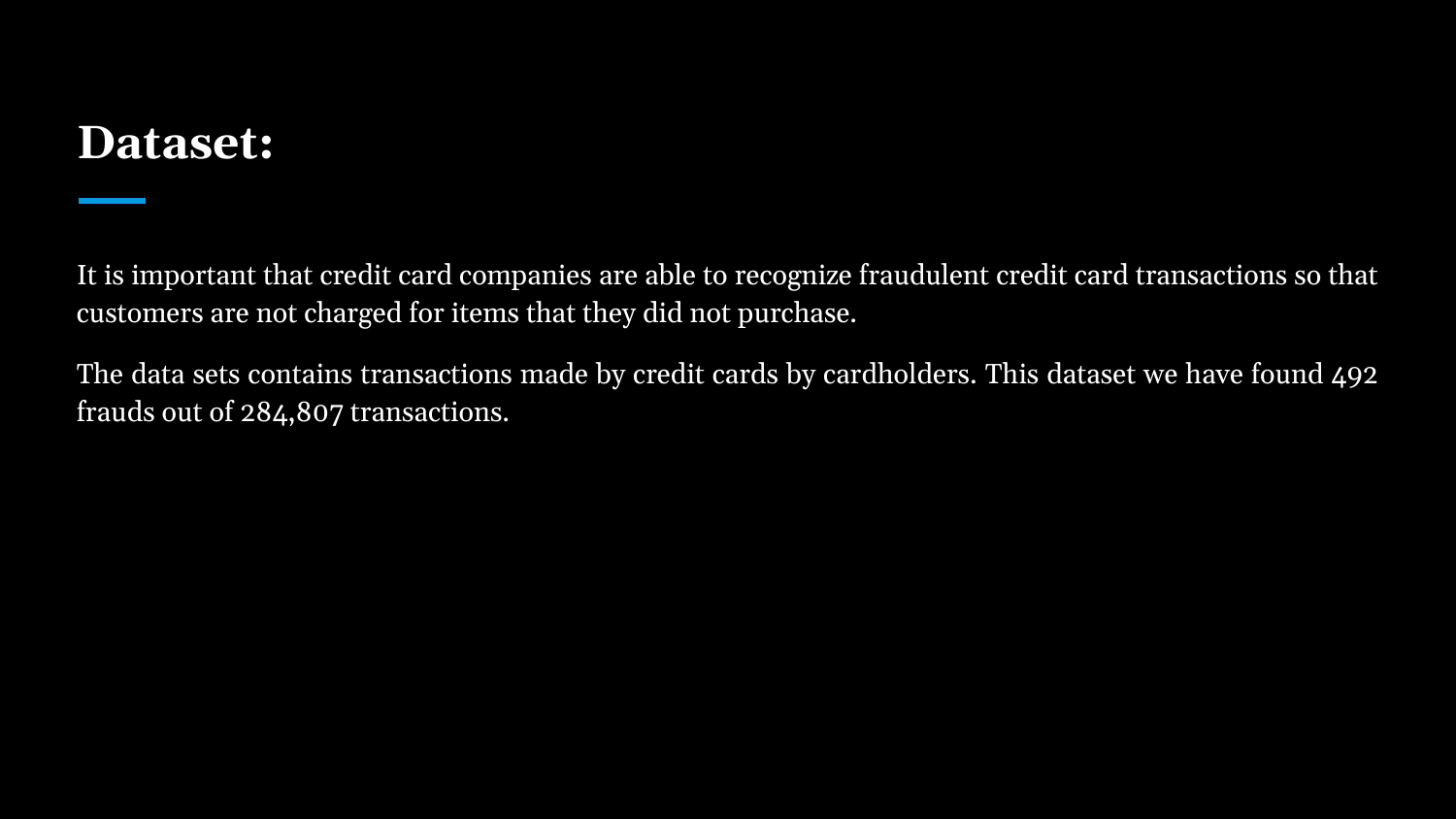

# Dataset:
It is important that credit card companies are able to recognize fraudulent credit card transactions so that customers are not charged for items that they did not purchase.
The data sets contains transactions made by credit cards by cardholders. This dataset we have found 492 frauds out of 284,807 transactions.